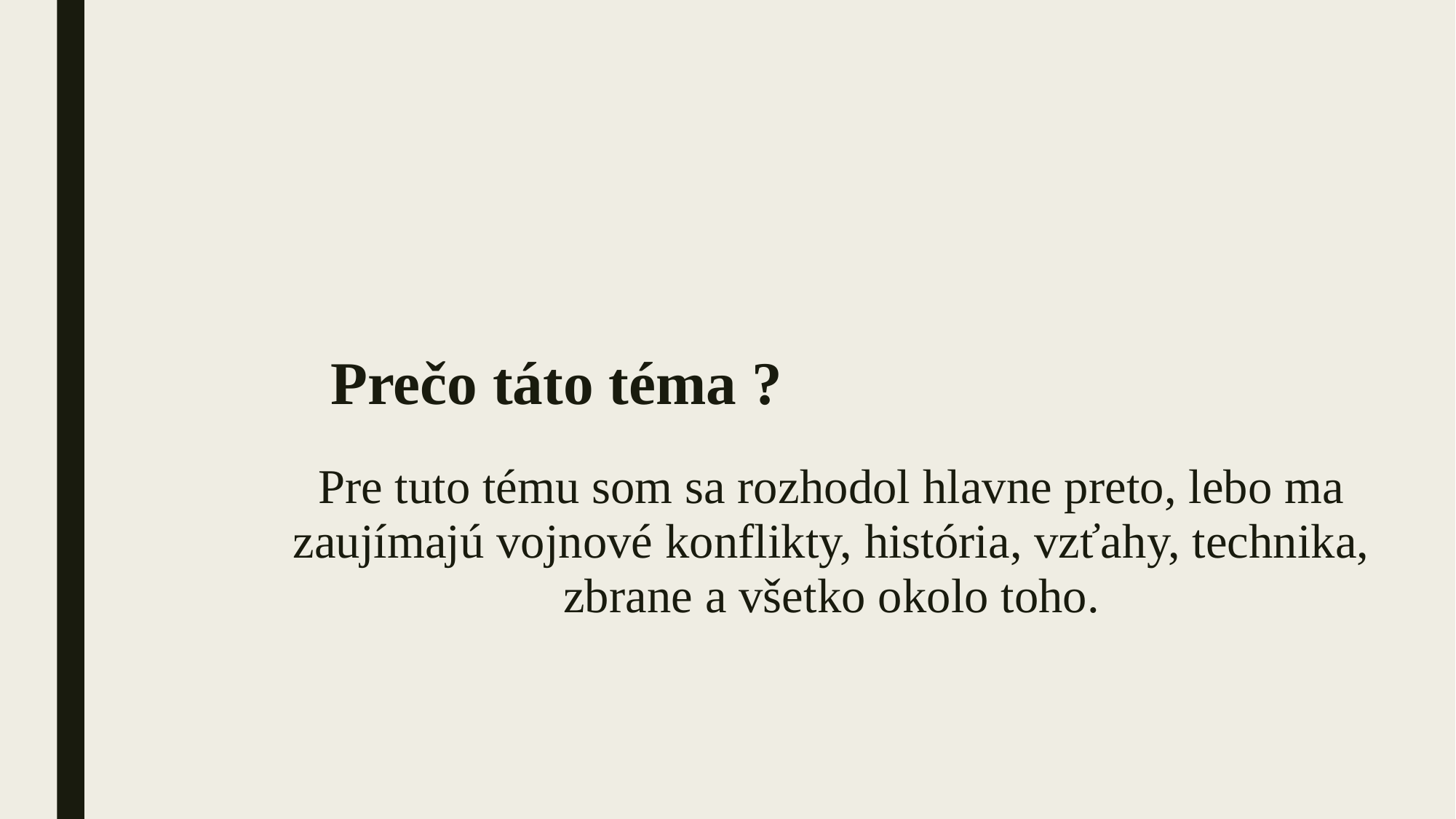

# Prečo táto téma ?
Pre tuto tému som sa rozhodol hlavne preto, lebo ma zaujímajú vojnové konflikty, história, vzťahy, technika, zbrane a všetko okolo toho.